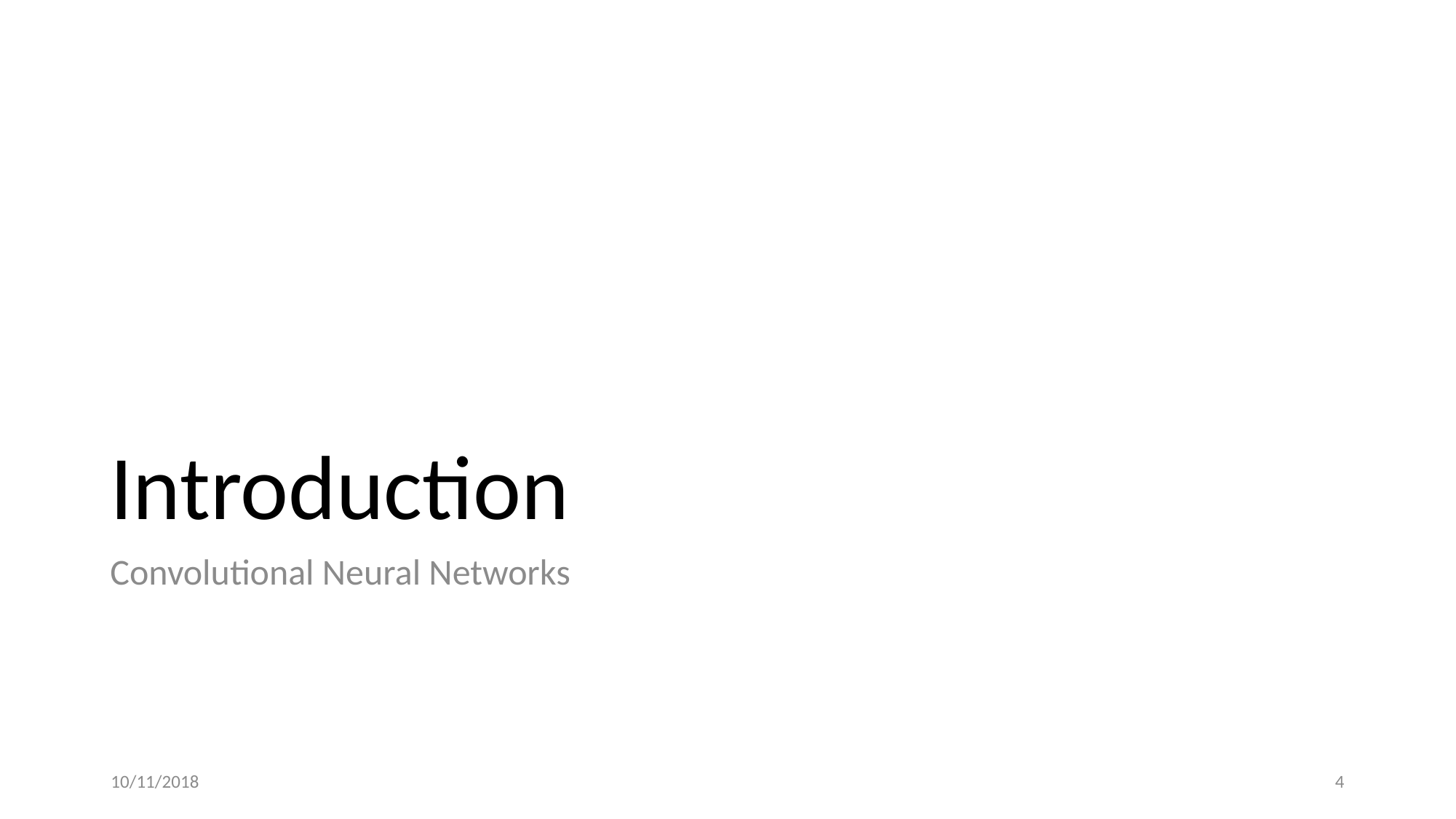

# Introduction
Convolutional Neural Networks
10/11/2018
4